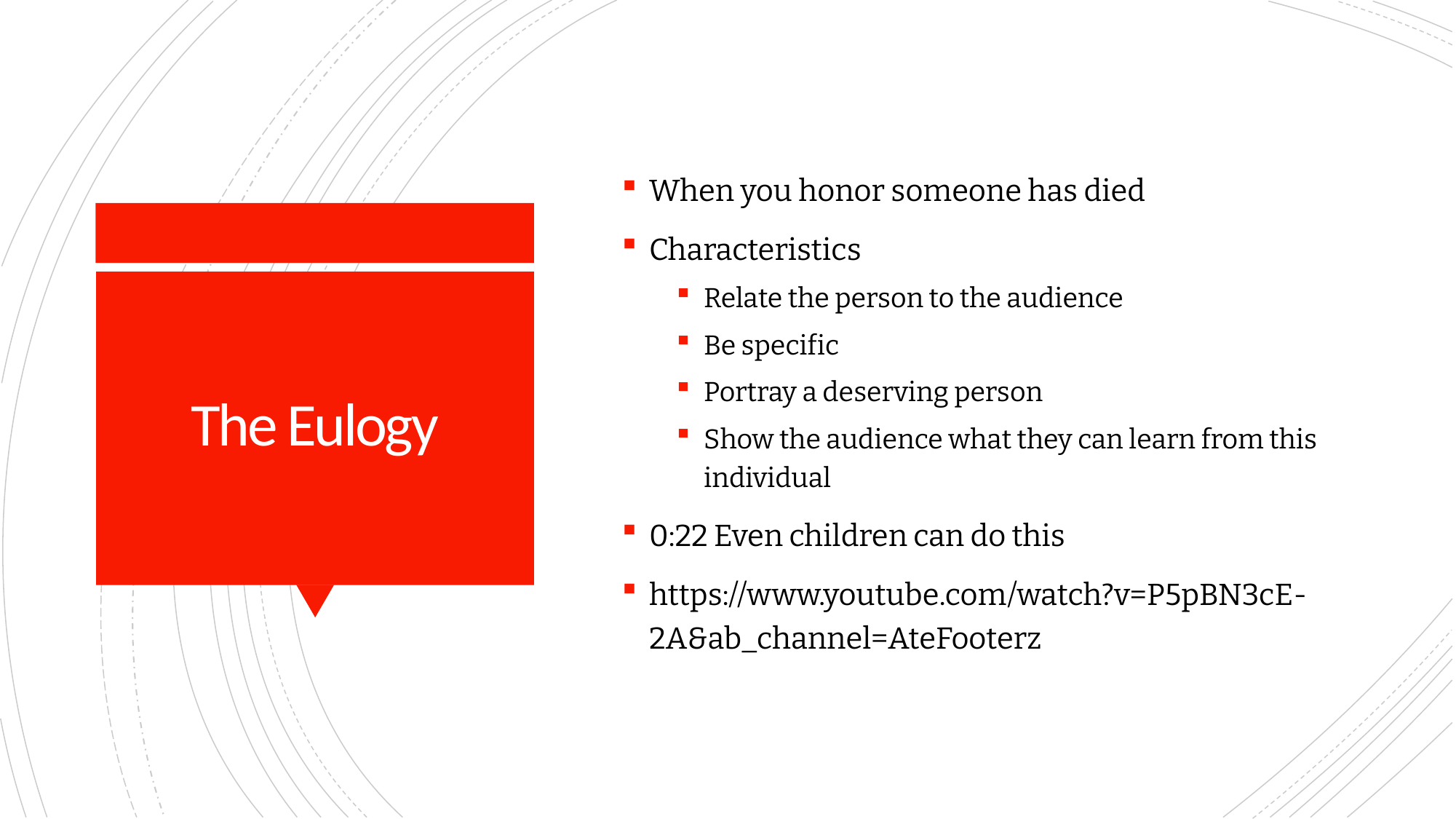

When you honor someone has died
Characteristics
Relate the person to the audience
Be specific
Portray a deserving person
Show the audience what they can learn from this individual
0:22 Even children can do this
https://www.youtube.com/watch?v=P5pBN3cE-2A&ab_channel=AteFooterz
# The Eulogy